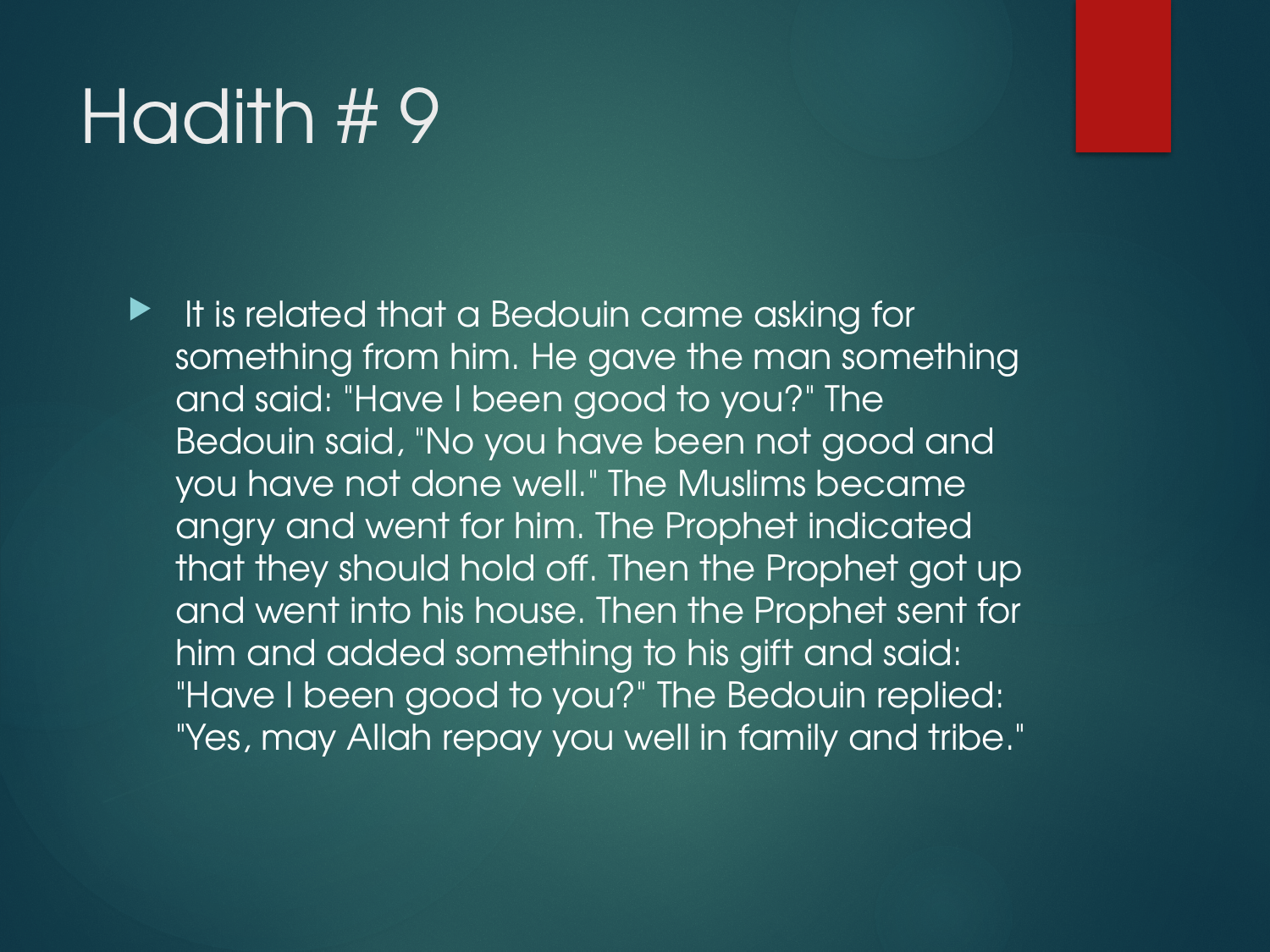

# Hadith # 9
 It is related that a Bedouin came asking for something from him. He gave the man something and said: "Have I been good to you?" The Bedouin said, "No you have been not good and you have not done well." The Muslims became angry and went for him. The Prophet indicated that they should hold off. Then the Prophet got up and went into his house. Then the Prophet sent for him and added something to his gift and said: "Have I been good to you?" The Bedouin replied: "Yes, may Allah repay you well in family and tribe."